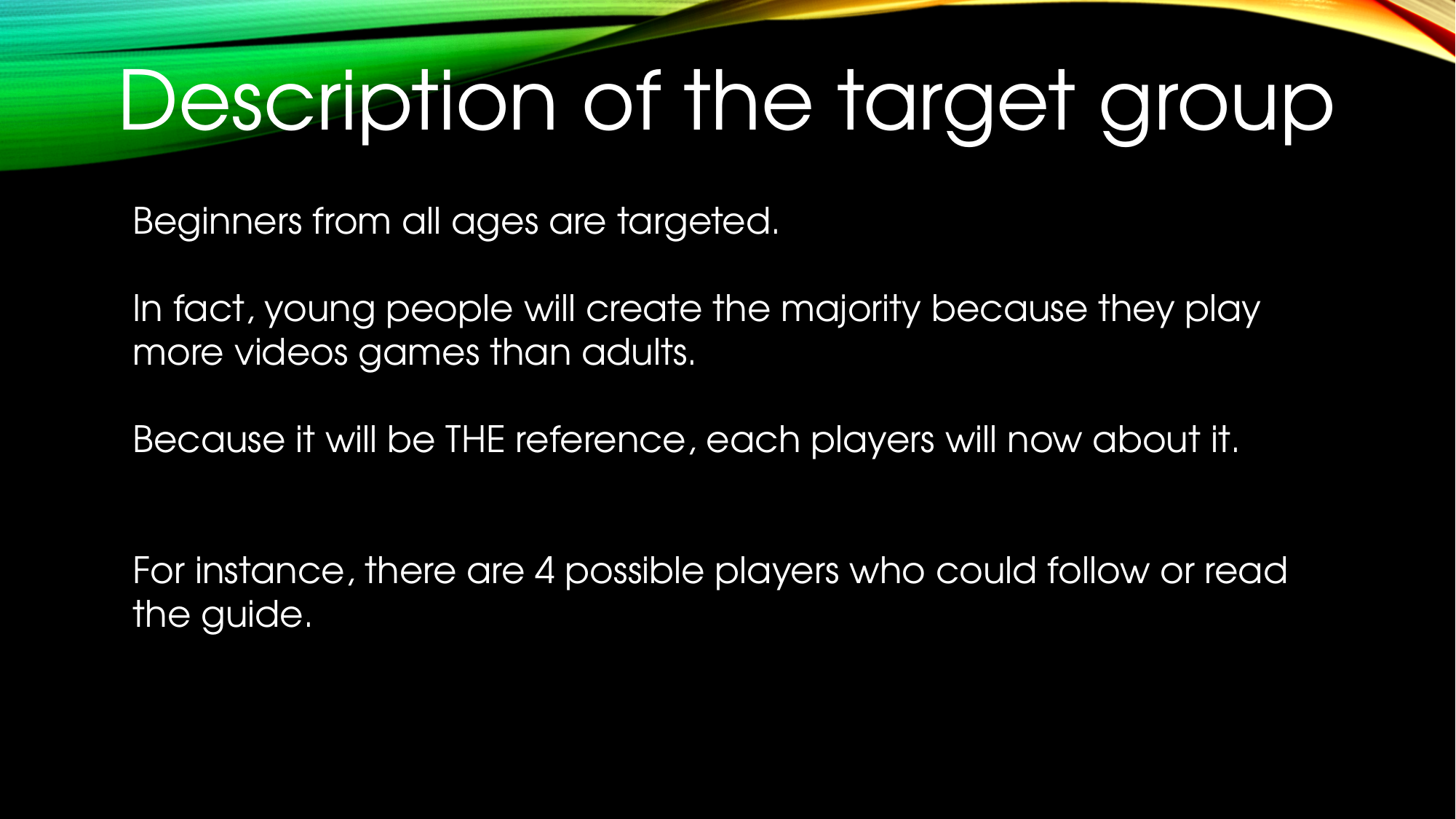

Description of the target group
Beginners from all ages are targeted.

In fact, young people will create the majority because they play more videos games than adults.

Because it will be THE reference, each players will now about it.

For instance, there are 4 possible players who could follow or read the guide.